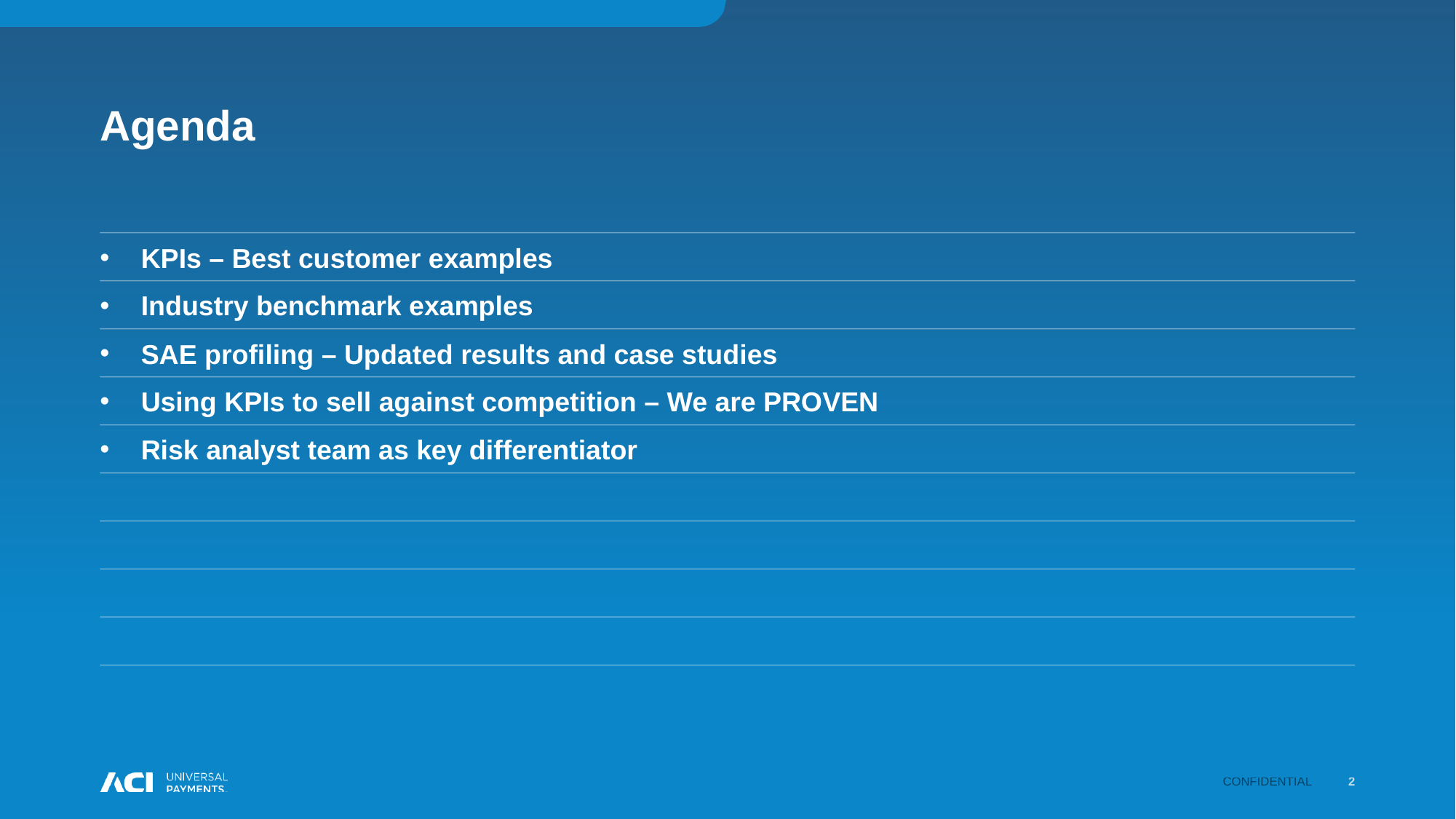

# Agenda

KPIs – Best customer examples
Industry benchmark examples
SAE profiling – Updated results and case studies
Using KPIs to sell against competition – We are PROVEN
Risk analyst team as key differentiator

Confidential
2